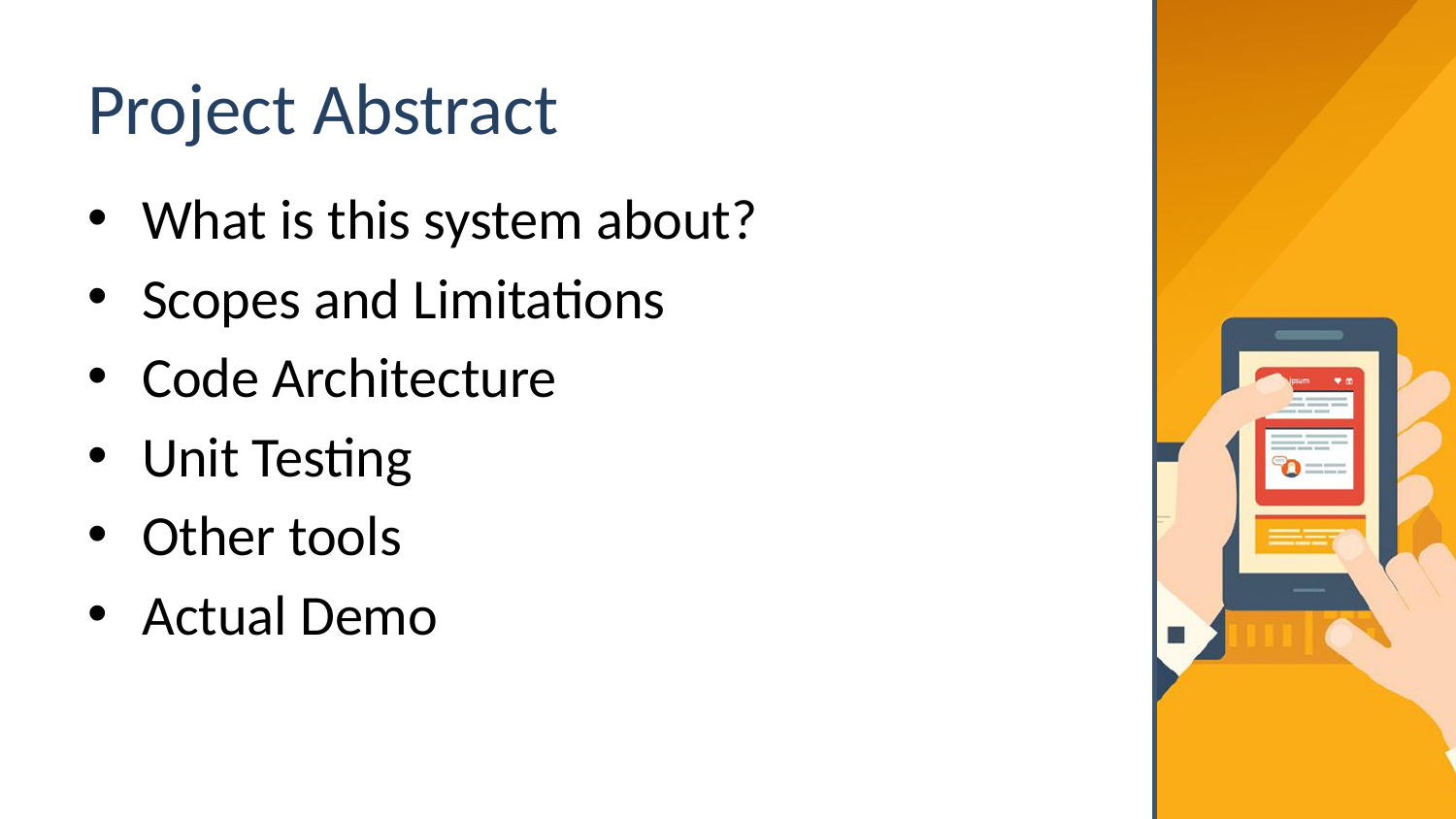

# Project Abstract
What is this system about?
Scopes and Limitations
Code Architecture
Unit Testing
Other tools
Actual Demo